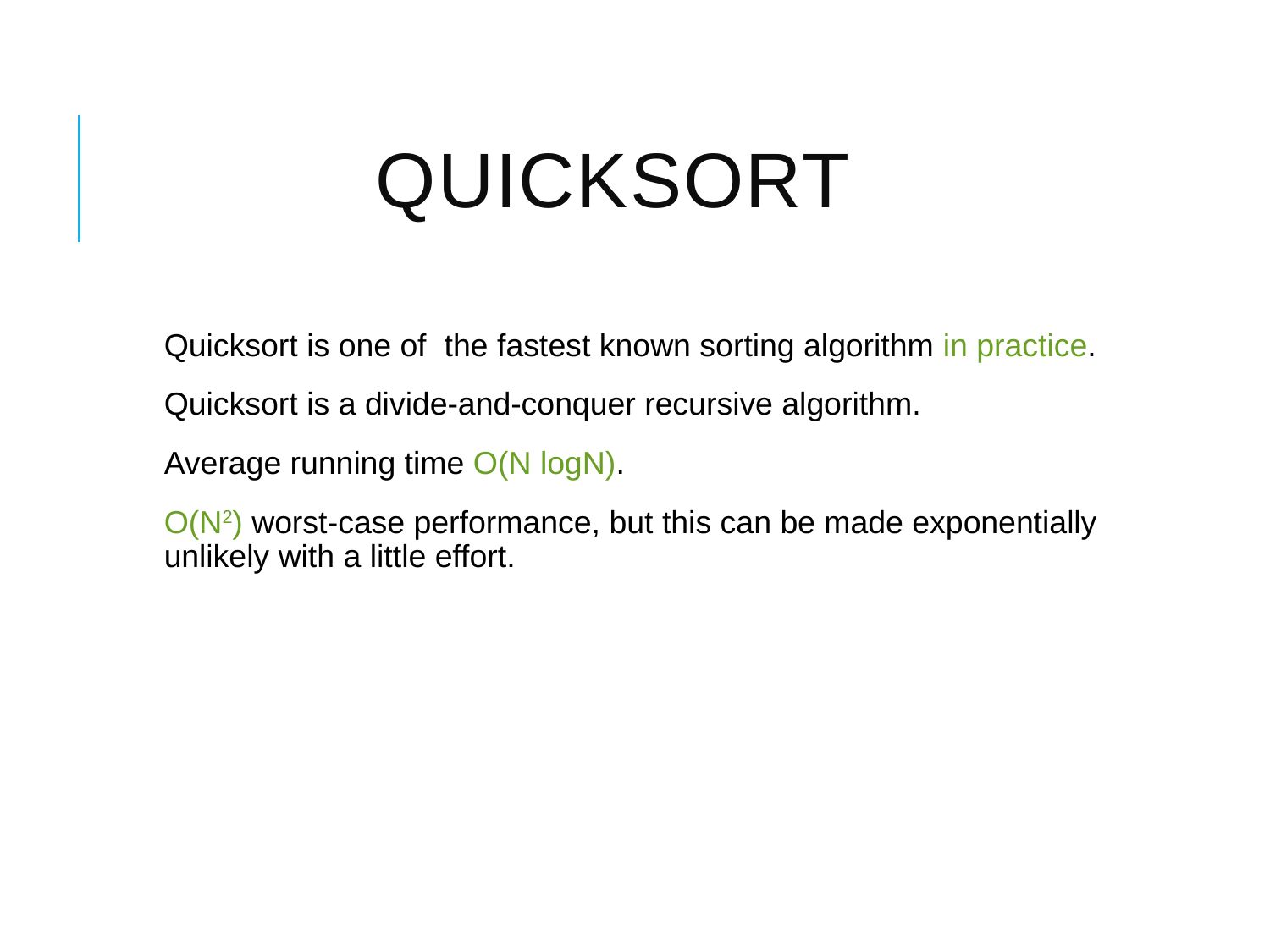

# Quicksort
Quicksort is one of  the fastest known sorting algorithm in practice.
Quicksort is a divide-and-conquer recursive algorithm.
Average running time O(N logN).
O(N2) worst-case performance, but this can be made exponentially unlikely with a little effort.